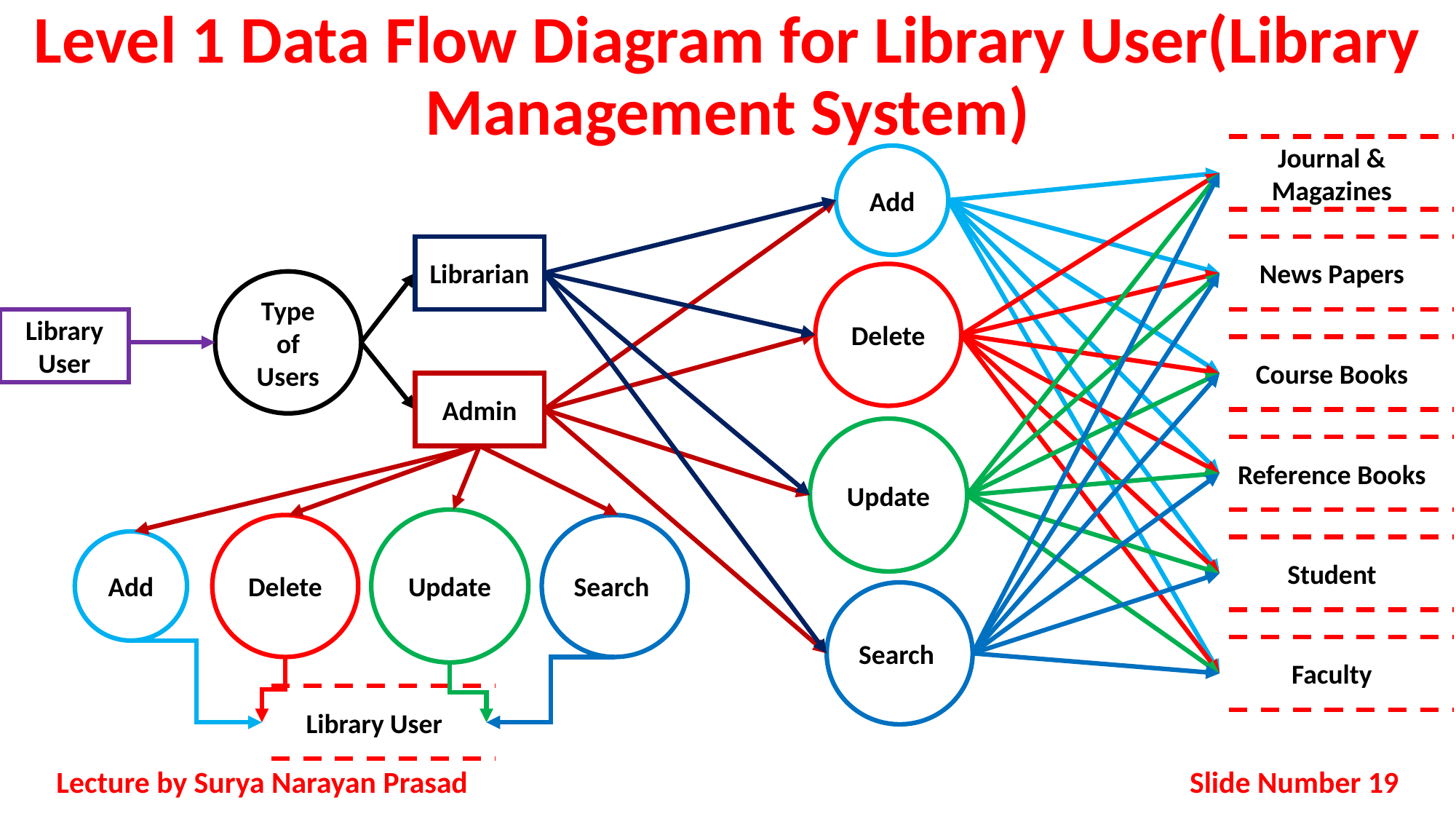

# Level 1 Data Flow Diagram for Library User(Library Management System)
Journal & Magazines
News Papers
Course Books
Reference Books
Student
Faculty
Add
Update
Delete
Search
Admin
Librarian
Type of Users
Library User
Update
Delete
Search
Add
Library User
Slide Number 19
Lecture by Surya Narayan Prasad